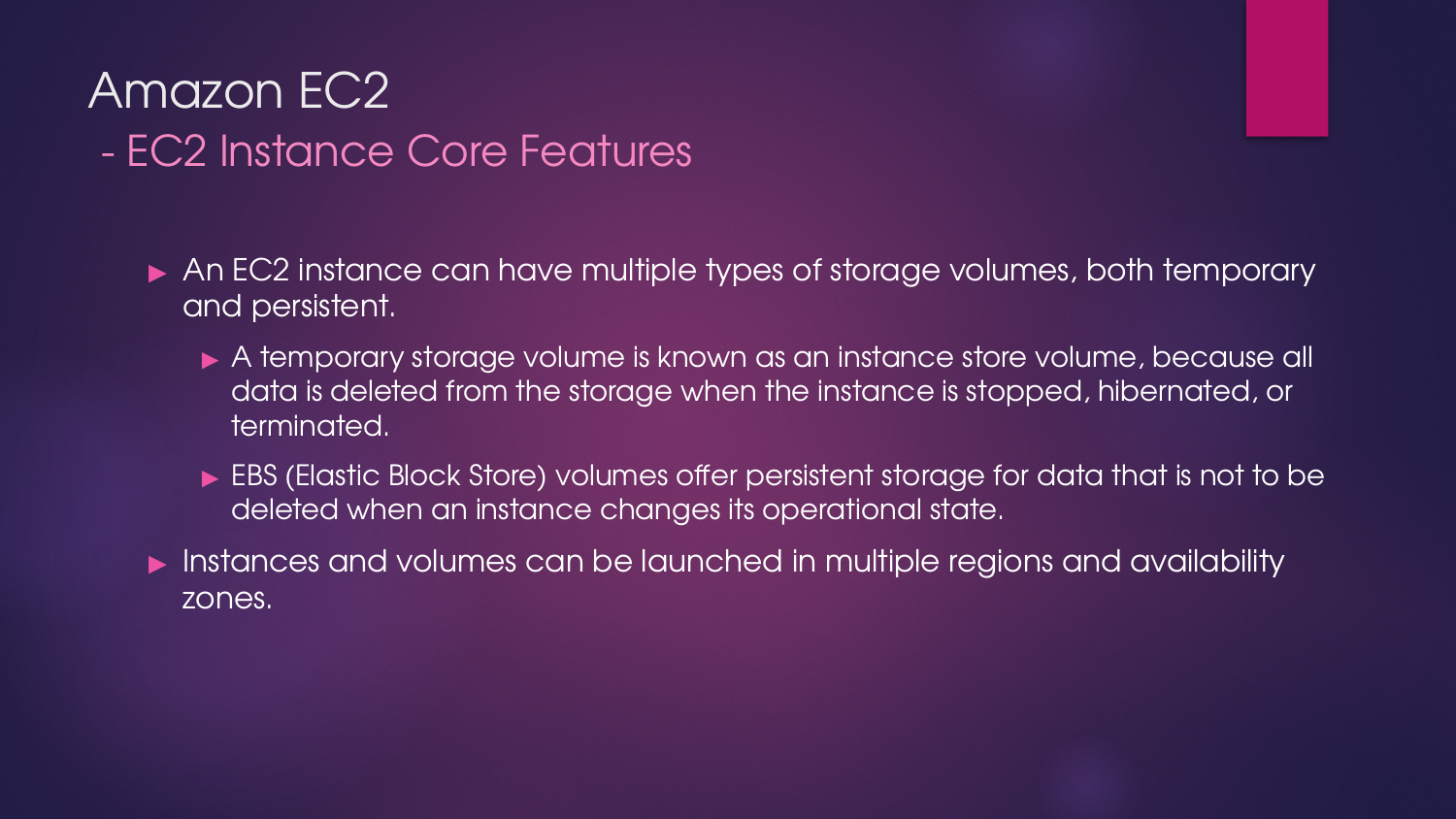

# Amazon EC2 - EC2 Instance Core Features
An EC2 instance can have multiple types of storage volumes, both temporary and persistent.
A temporary storage volume is known as an instance store volume, because all data is deleted from the storage when the instance is stopped, hibernated, or terminated.
EBS (Elastic Block Store) volumes offer persistent storage for data that is not to be deleted when an instance changes its operational state.
Instances and volumes can be launched in multiple regions and availability zones.